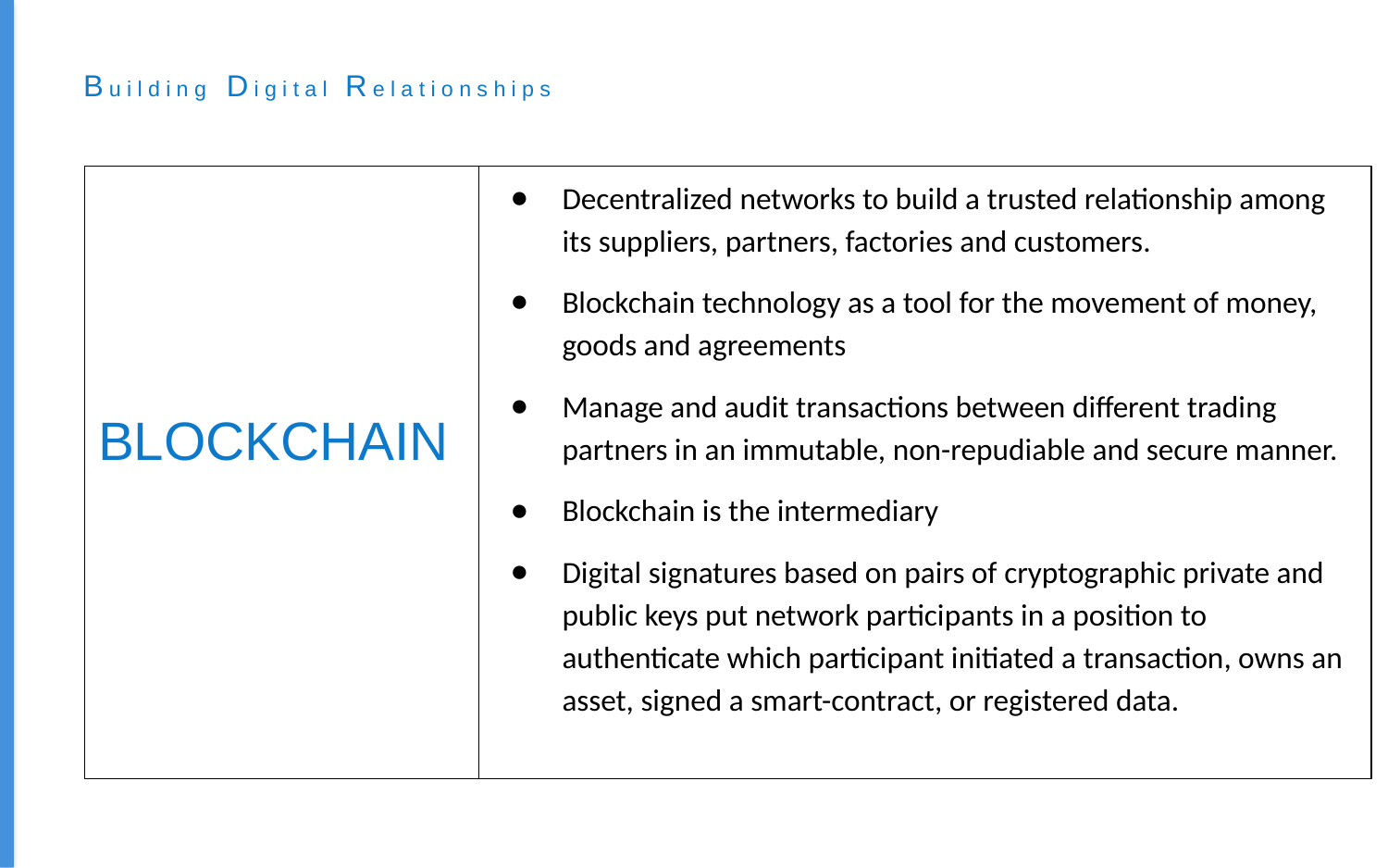

# Building Digital Relationships
BLOCKCHAIN

Decentralized networks to build a trusted relationship among its suppliers, partners, factories and customers.
Blockchain technology as a tool for the movement of money, goods and agreements
Manage and audit transactions between different trading partners in an immutable, non-repudiable and secure manner.
Blockchain is the intermediary
Digital signatures based on pairs of cryptographic private and public keys put network participants in a position to authenticate which participant initiated a transaction, owns an asset, signed a smart-contract, or registered data.